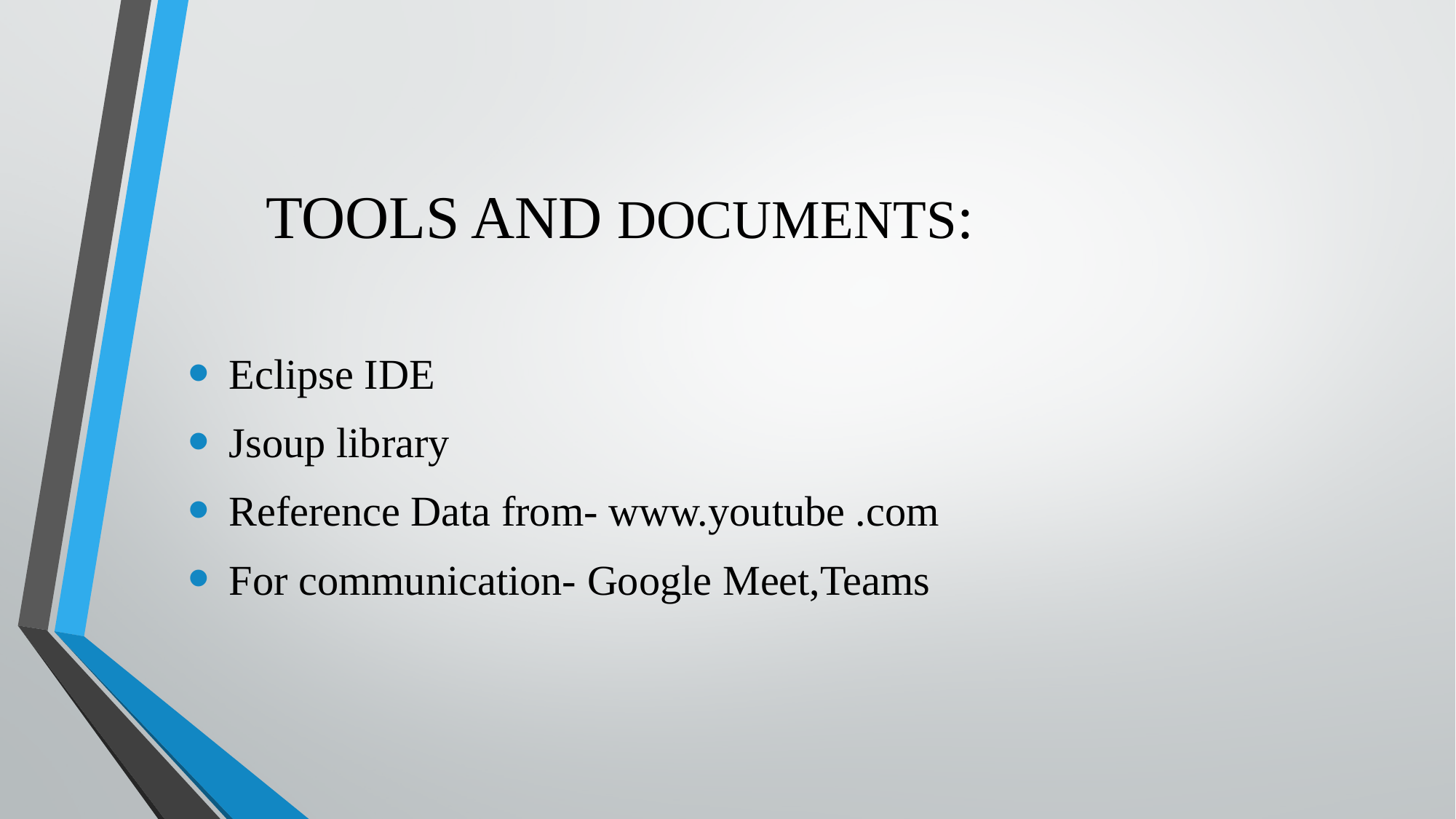

# TOOLS AND DOCUMENTS:
Eclipse IDE
Jsoup library
Reference Data from- www.youtube .com
For communication- Google Meet,Teams